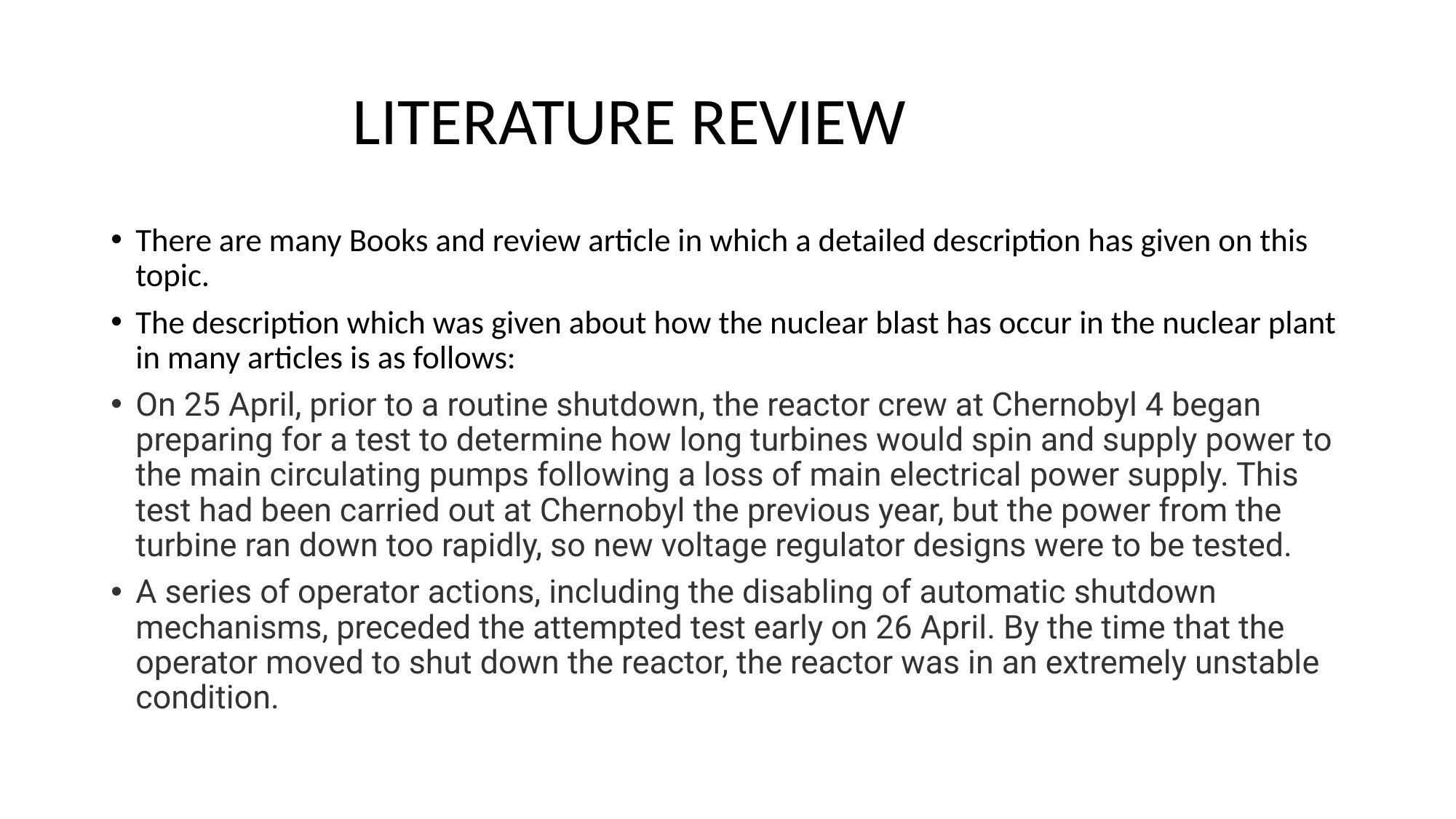

# LITERATURE REVIEW
There are many Books and review article in which a detailed description has given on this topic.
The description which was given about how the nuclear blast has occur in the nuclear plant in many articles is as follows:
On 25 April, prior to a routine shutdown, the reactor crew at Chernobyl 4 began preparing for a test to determine how long turbines would spin and supply power to the main circulating pumps following a loss of main electrical power supply. This test had been carried out at Chernobyl the previous year, but the power from the turbine ran down too rapidly, so new voltage regulator designs were to be tested.
A series of operator actions, including the disabling of automatic shutdown mechanisms, preceded the attempted test early on 26 April. By the time that the operator moved to shut down the reactor, the reactor was in an extremely unstable condition.